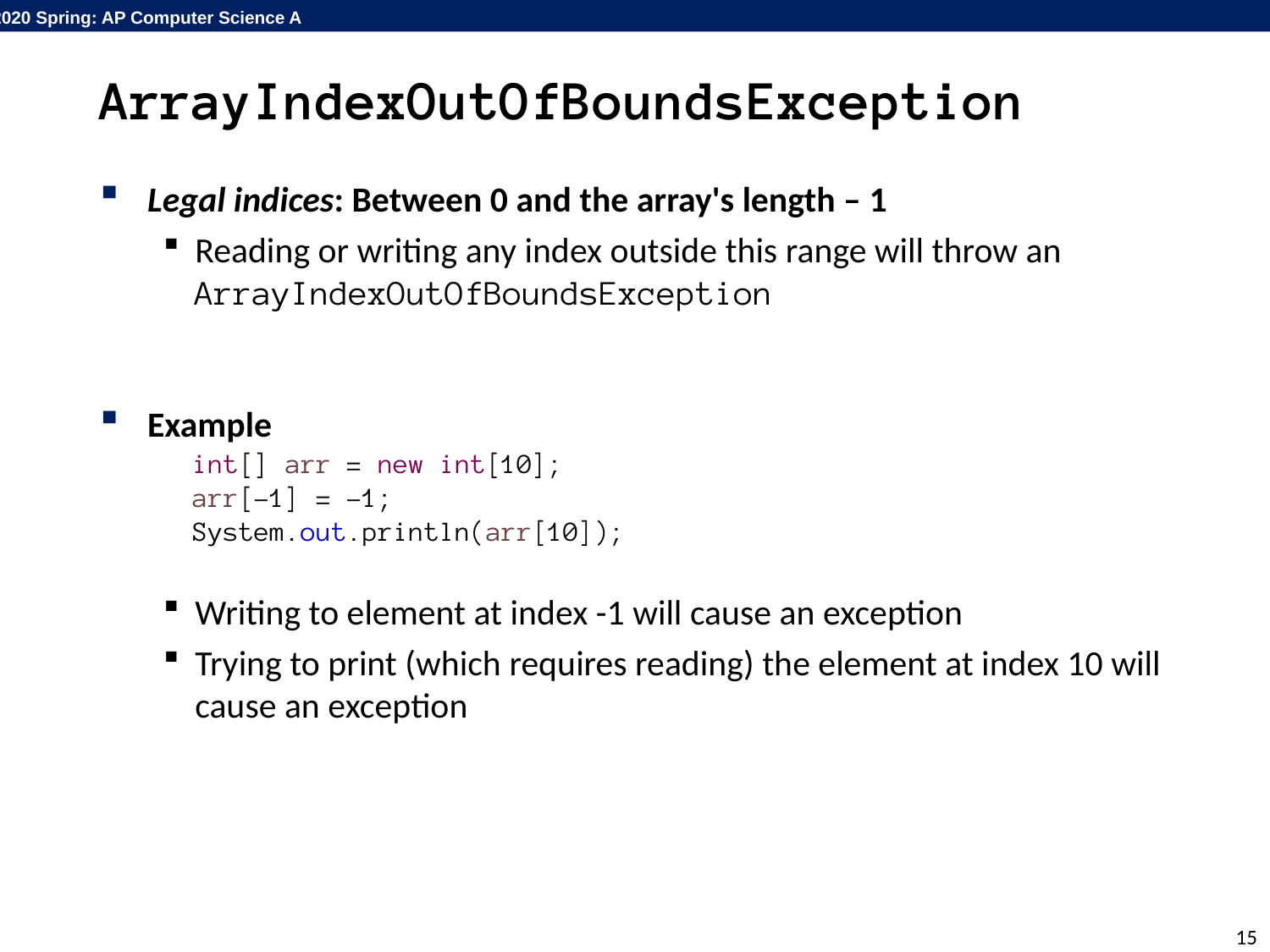

# ArrayIndexOutOfBoundsException
Legal indices: Between 0 and the array's length – 1
Reading or writing any index outside this range will throw an  ArrayIndexOutOfBoundsException

Example

Writing to element at index -1 will cause an exception
Trying to print (which requires reading) the element at index 10 will cause an exception

int[] arr = new int[10];
arr[-1] = -1;
System.out.println(arr[10]);
15